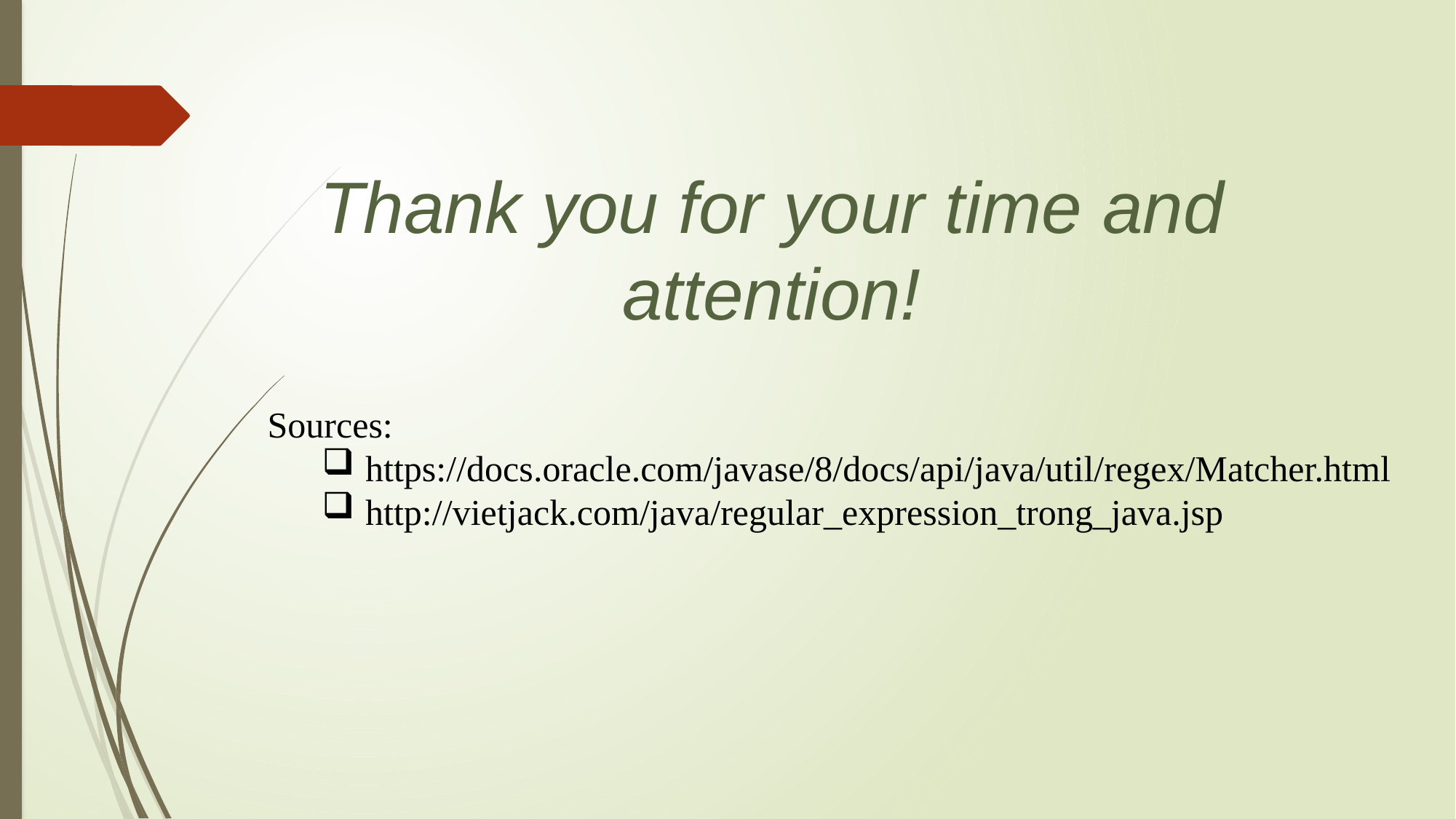

# Thank you for your time and attention!

Sources:
 https://docs.oracle.com/javase/8/docs/api/java/util/regex/Matcher.html
 http://vietjack.com/java/regular_expression_trong_java.jsp